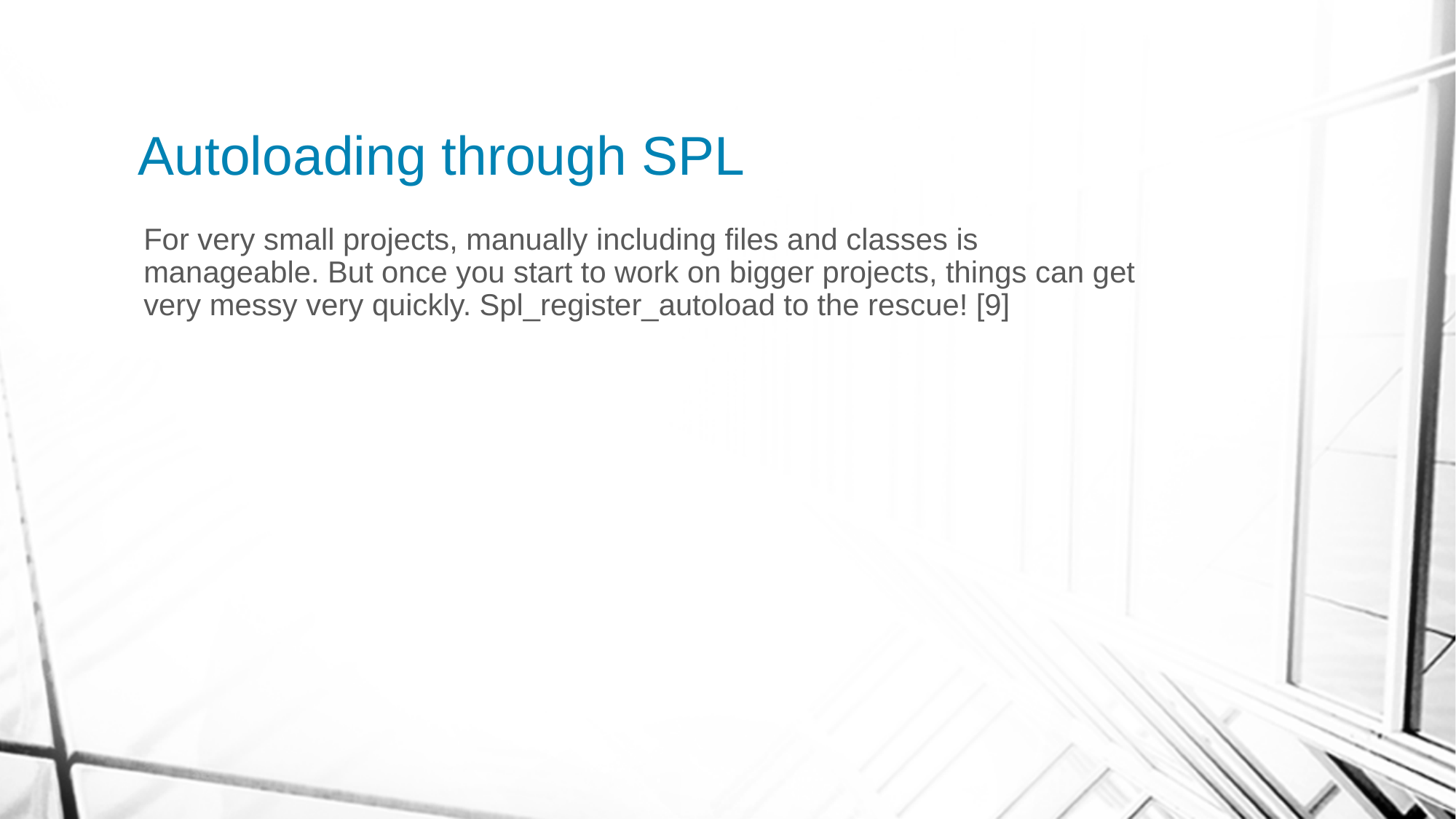

# Autoloading through SPL
For very small projects, manually including files and classes is manageable. But once you start to work on bigger projects, things can get very messy very quickly. Spl_register_autoload to the rescue! [9]